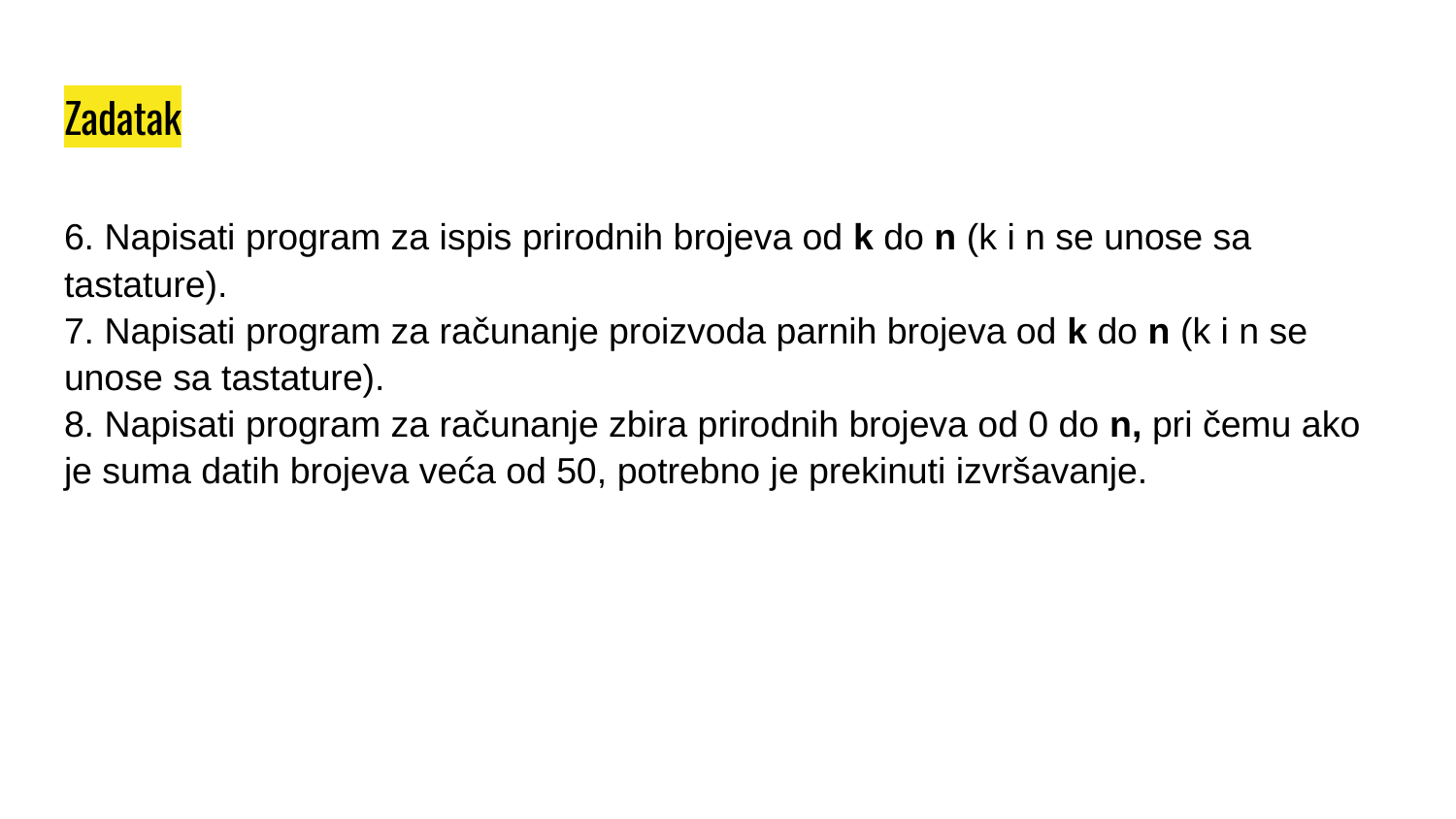

# Zadatak
6. Napisati program za ispis prirodnih brojeva od k do n (k i n se unose sa tastature).
7. Napisati program za računanje proizvoda parnih brojeva od k do n (k i n se unose sa tastature).
8. Napisati program za računanje zbira prirodnih brojeva od 0 do n, pri čemu ako je suma datih brojeva veća od 50, potrebno je prekinuti izvršavanje.